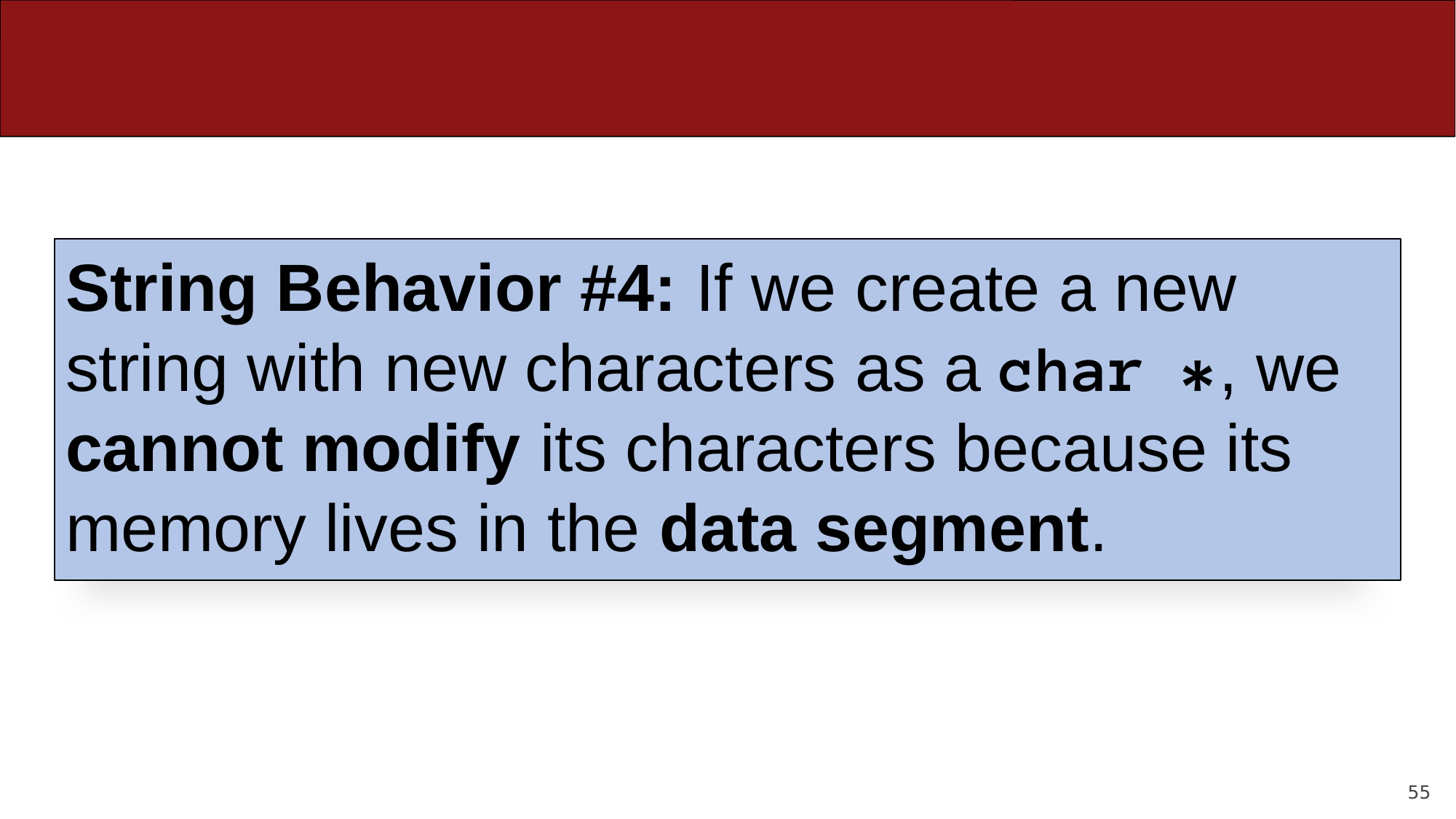

#
String Behavior #4: If we create a new string with new characters as a char *, we cannot modify its characters because its memory lives in the data segment.